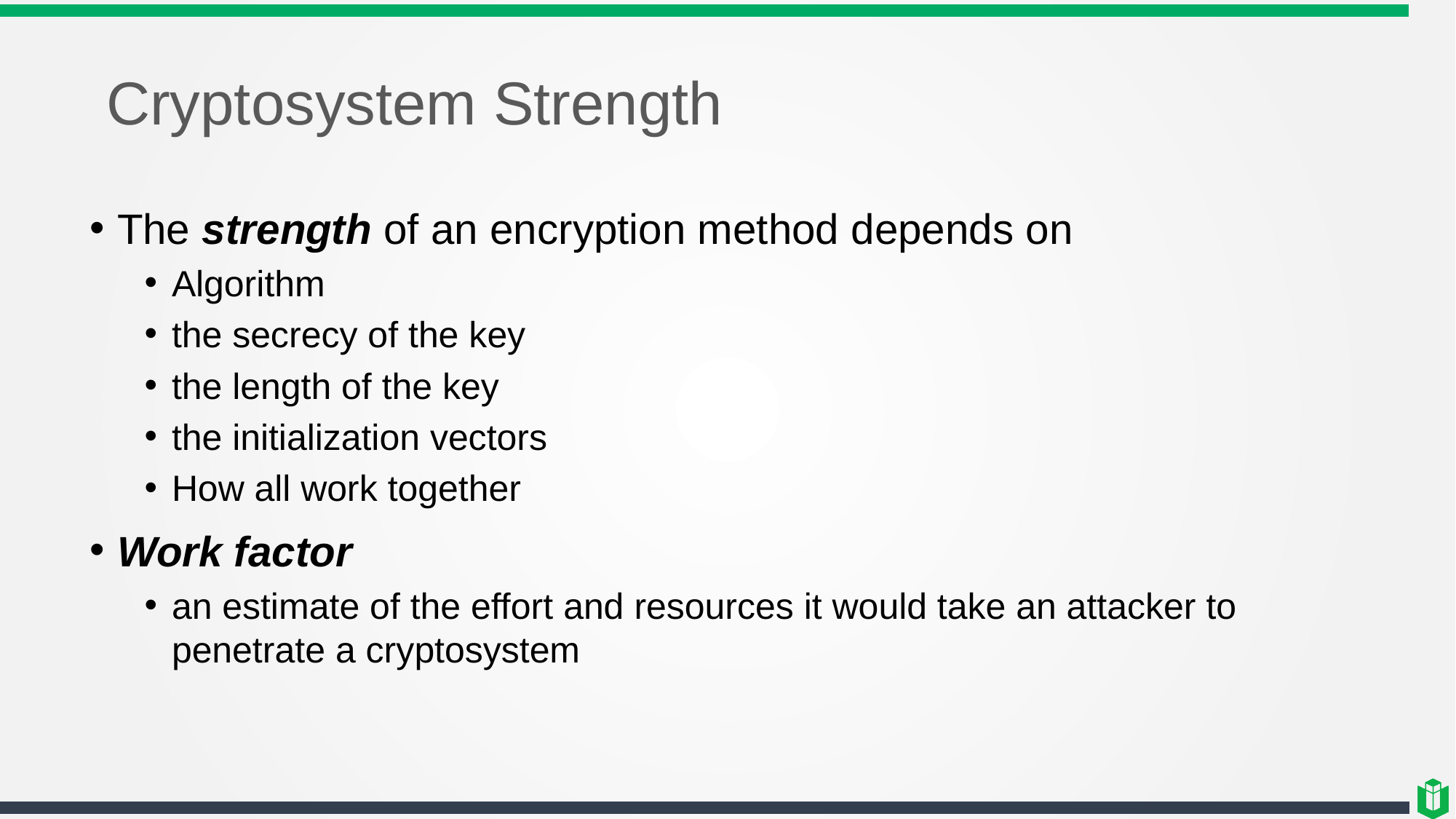

# Cryptosystem Strength
The strength of an encryption method depends on
Algorithm
the secrecy of the key
the length of the key
the initialization vectors
How all work together
Work factor
an estimate of the effort and resources it would take an attacker to penetrate a cryptosystem